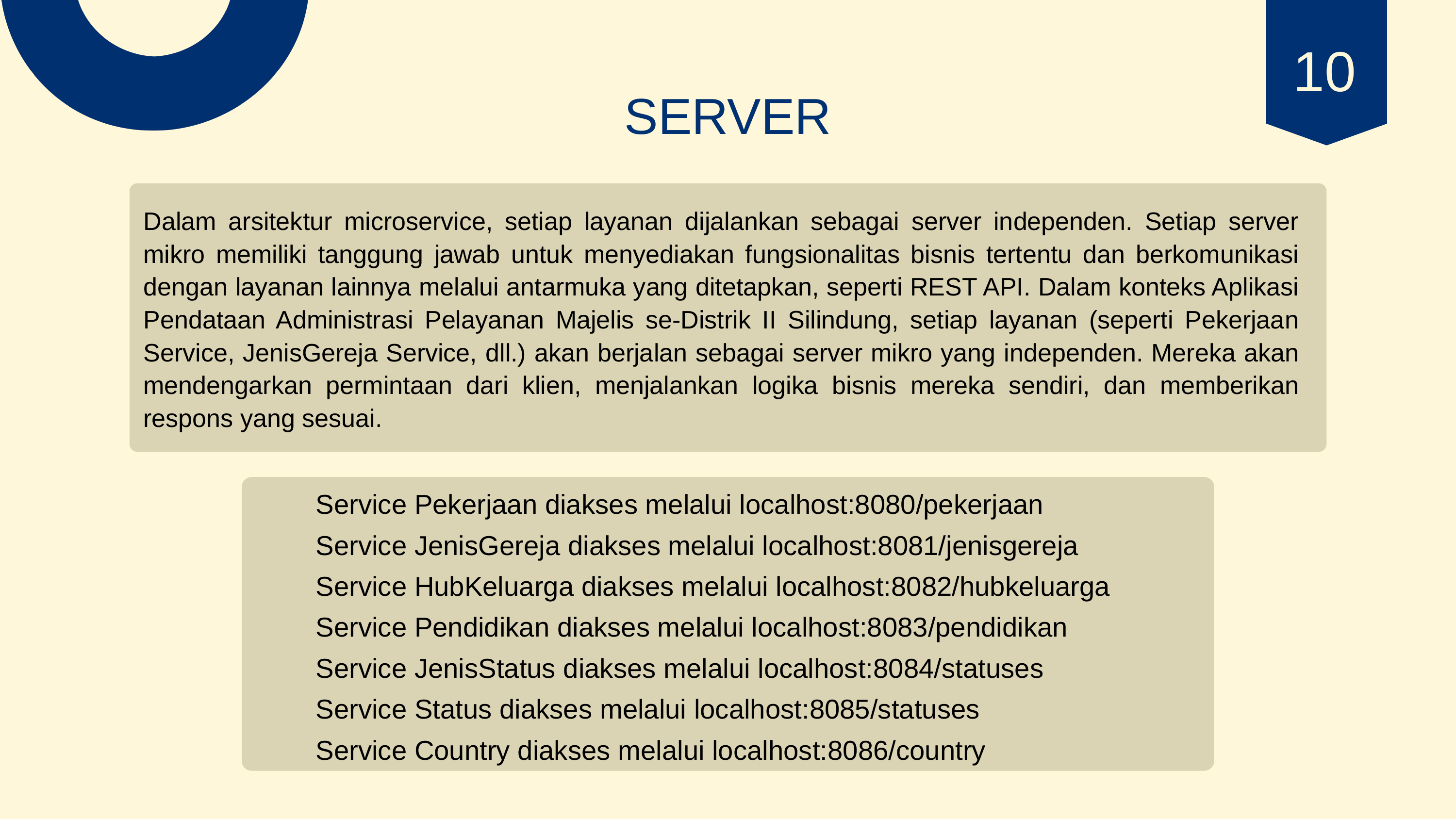

10
SERVER

Dalam arsitektur microservice, setiap layanan dijalankan sebagai server independen. Setiap server mikro memiliki tanggung jawab untuk menyediakan fungsionalitas bisnis tertentu dan berkomunikasi dengan layanan lainnya melalui antarmuka yang ditetapkan, seperti REST API. Dalam konteks Aplikasi Pendataan Administrasi Pelayanan Majelis se-Distrik II Silindung, setiap layanan (seperti Pekerjaan Service, JenisGereja Service, dll.) akan berjalan sebagai server mikro yang independen. Mereka akan mendengarkan permintaan dari klien, menjalankan logika bisnis mereka sendiri, dan memberikan respons yang sesuai.

Service Pekerjaan diakses melalui localhost:8080/pekerjaan
Service JenisGereja diakses melalui localhost:8081/jenisgereja
Service HubKeluarga diakses melalui localhost:8082/hubkeluarga
Service Pendidikan diakses melalui localhost:8083/pendidikan
Service JenisStatus diakses melalui localhost:8084/statuses
Service Status diakses melalui localhost:8085/statuses
Service Country diakses melalui localhost:8086/country